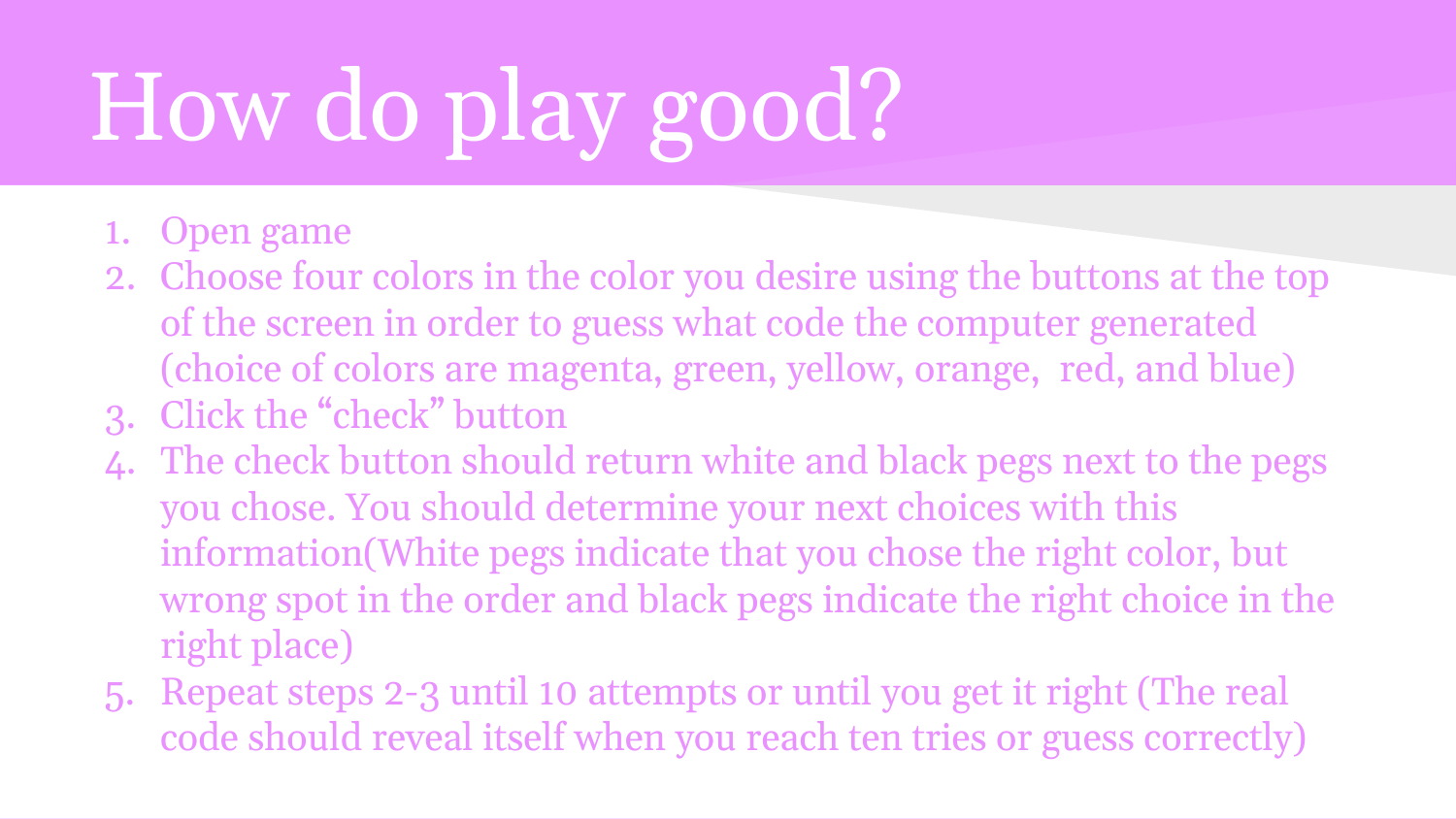

# How do play good?
Open game
Choose four colors in the color you desire using the buttons at the top of the screen in order to guess what code the computer generated (choice of colors are magenta, green, yellow, orange,  red, and blue)
Click the “check” button
The check button should return white and black pegs next to the pegs you chose. You should determine your next choices with this information(White pegs indicate that you chose the right color, but wrong spot in the order and black pegs indicate the right choice in the right place)
Repeat steps 2-3 until 10 attempts or until you get it right (The real code should reveal itself when you reach ten tries or guess correctly)